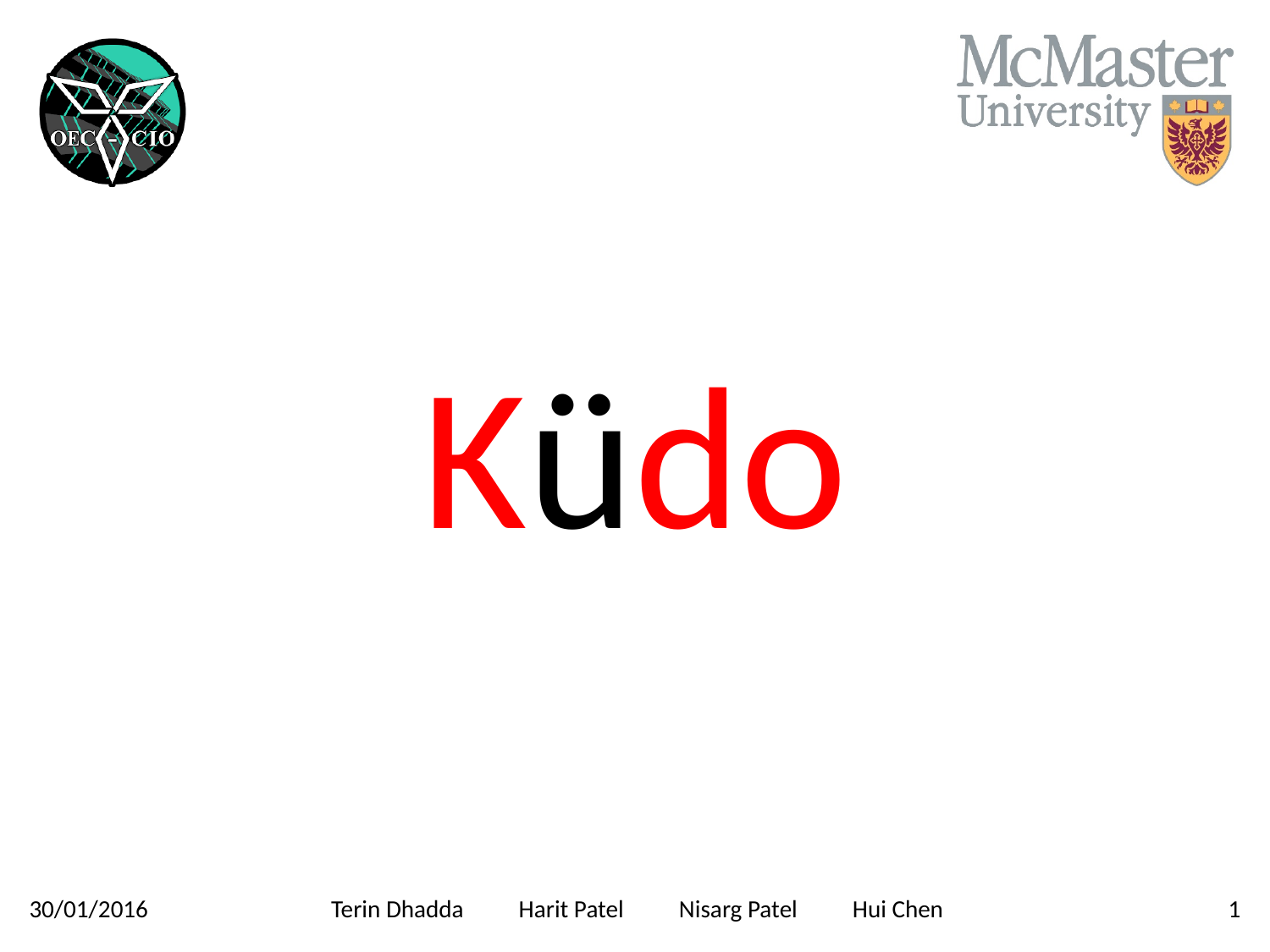

# Küdo
30/01/2016
Terin Dhadda          Harit Patel          Nisarg Patel          Hui Chen
1